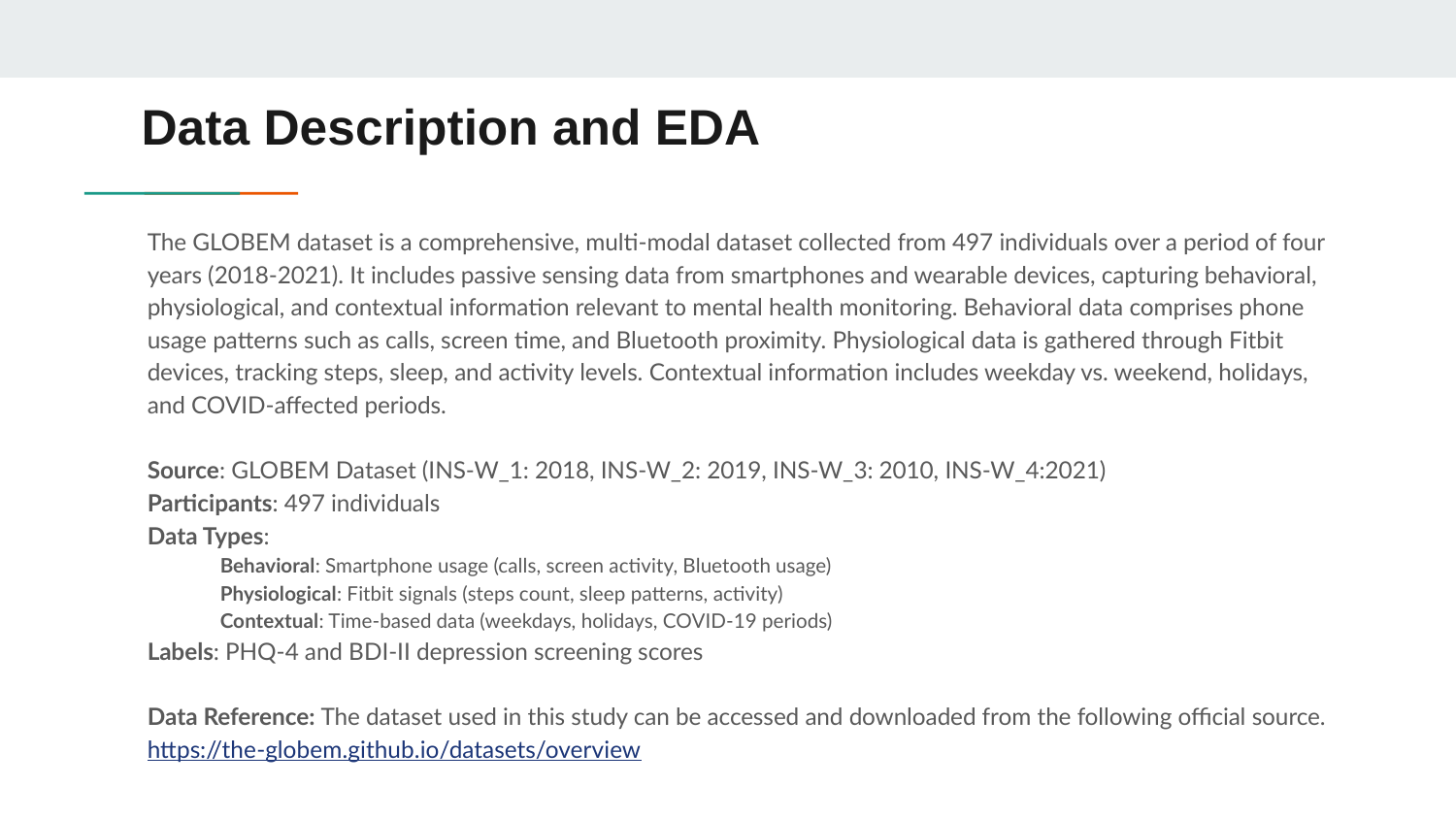

# Data Description and EDA
The GLOBEM dataset is a comprehensive, multi-modal dataset collected from 497 individuals over a period of four years (2018-2021). It includes passive sensing data from smartphones and wearable devices, capturing behavioral, physiological, and contextual information relevant to mental health monitoring. Behavioral data comprises phone usage patterns such as calls, screen time, and Bluetooth proximity. Physiological data is gathered through Fitbit devices, tracking steps, sleep, and activity levels. Contextual information includes weekday vs. weekend, holidays, and COVID-affected periods.

Source: GLOBEM Dataset (INS-W_1: 2018, INS-W_2: 2019, INS-W_3: 2010, INS-W_4:2021)
Participants: 497 individuals
Data Types:
Behavioral: Smartphone usage (calls, screen activity, Bluetooth usage)
Physiological: Fitbit signals (steps count, sleep patterns, activity)
Contextual: Time-based data (weekdays, holidays, COVID-19 periods)
Labels: PHQ-4 and BDI-II depression screening scores

Data Reference: The dataset used in this study can be accessed and downloaded from the following official source.
https://the-globem.github.io/datasets/overview